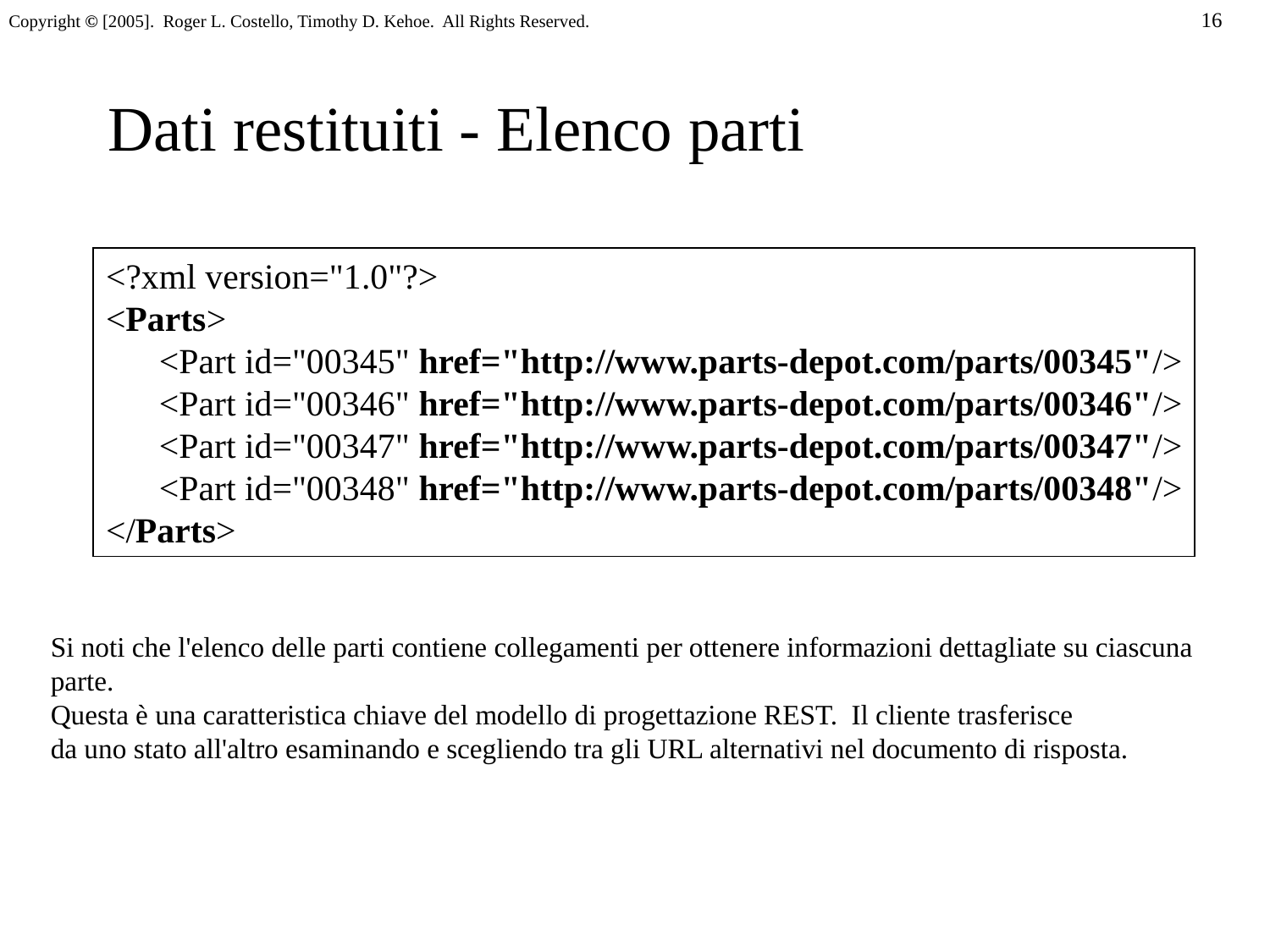

# Dati restituiti - Elenco parti

<?xml version="1.0"?>
<Parts>
      <Part id="00345" href="http://www.parts-depot.com/parts/00345"/>
      <Part id="00346" href="http://www.parts-depot.com/parts/00346"/>
      <Part id="00347" href="http://www.parts-depot.com/parts/00347"/>
      <Part id="00348" href="http://www.parts-depot.com/parts/00348"/>
</Parts>
Si noti che l'elenco delle parti contiene collegamenti per ottenere informazioni dettagliate su ciascuna parte.
Questa è una caratteristica chiave del modello di progettazione REST.  Il cliente trasferisce
da uno stato all'altro esaminando e scegliendo tra gli URL alternativi nel documento di risposta.